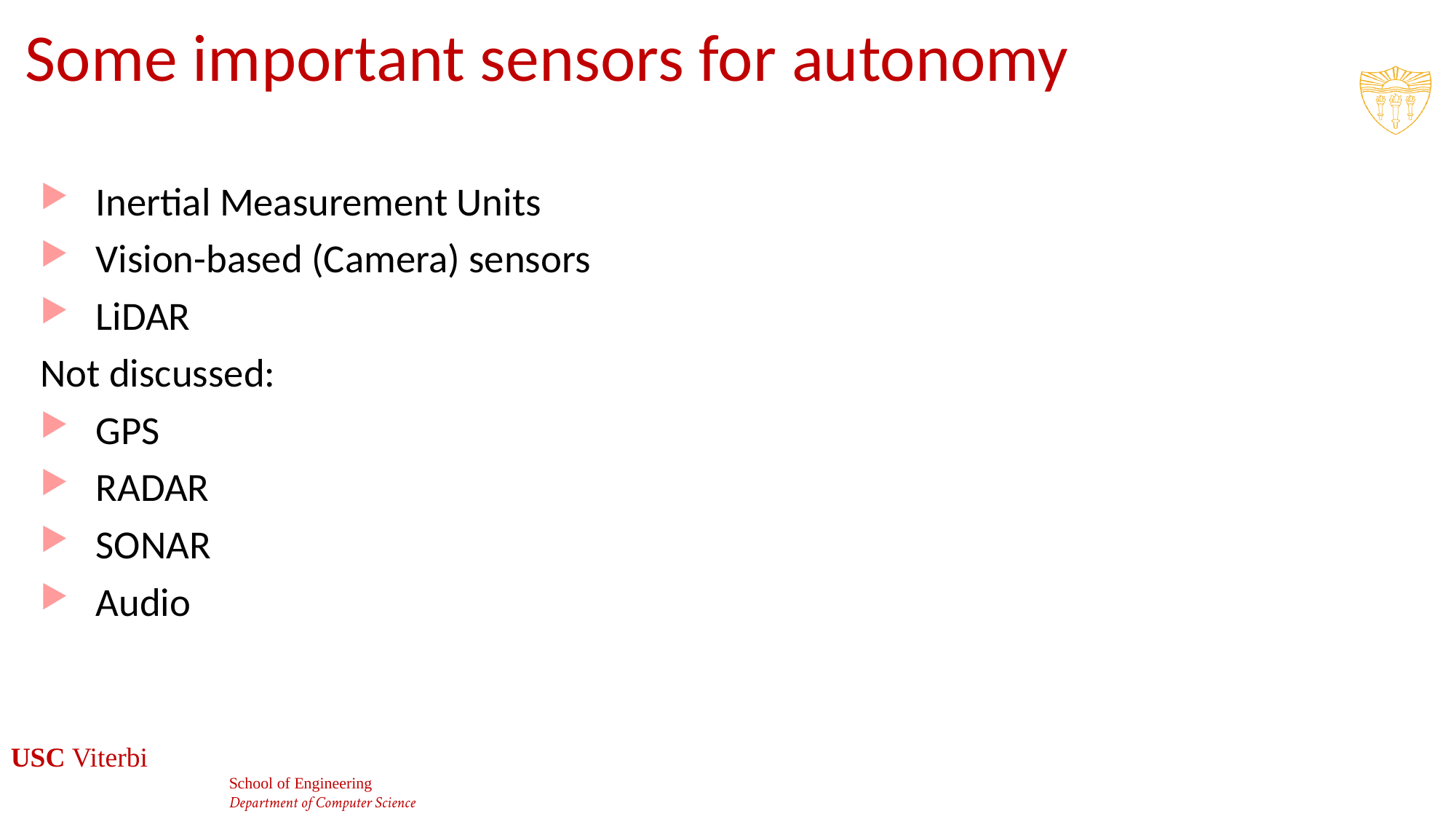

# Some important sensors for autonomy
Inertial Measurement Units
Vision-based (Camera) sensors
LiDAR
Not discussed:
GPS
RADAR
SONAR
Audio
2